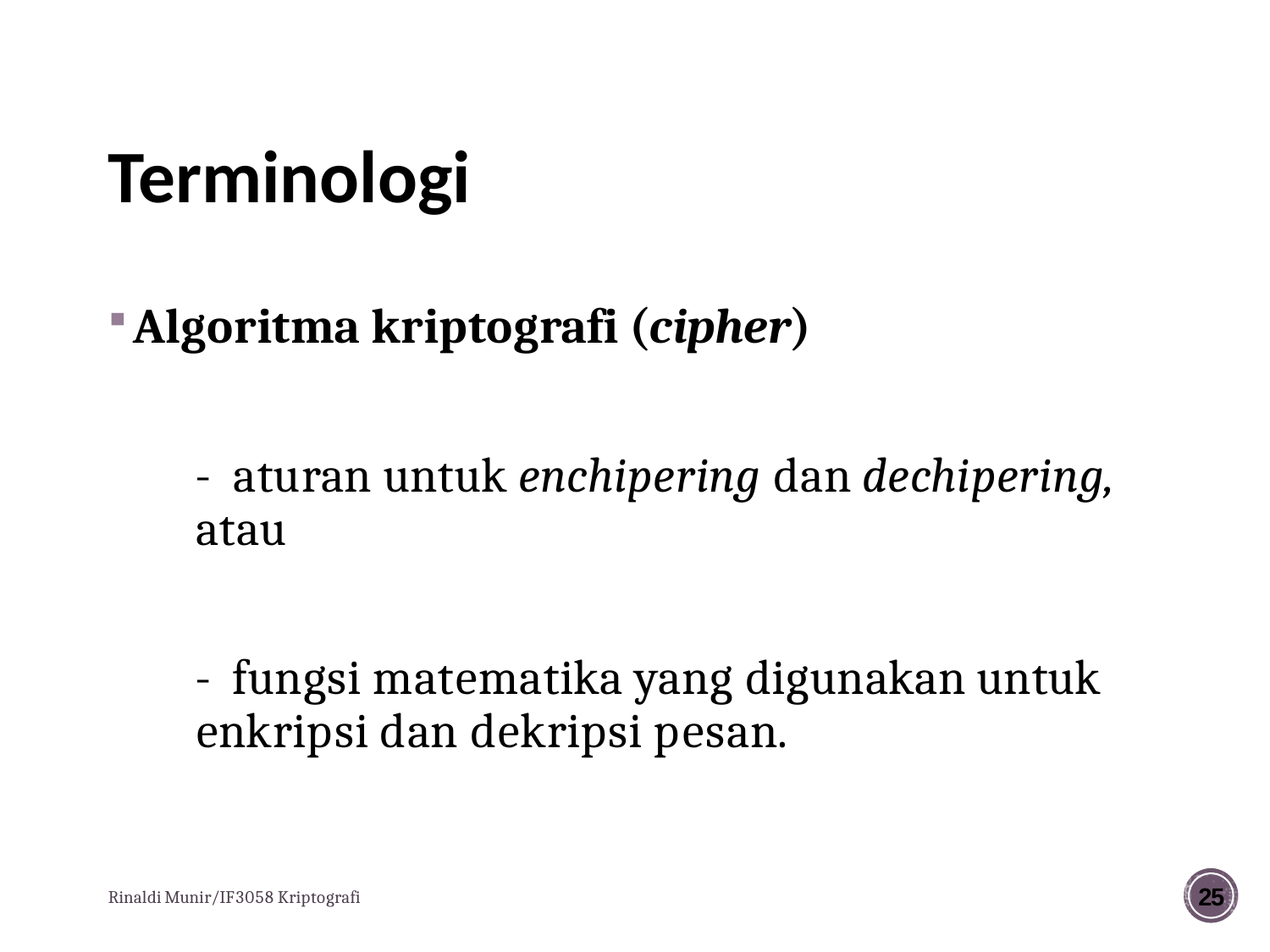

# Terminologi
Algoritma kriptografi (cipher)

	-  aturan untuk enchipering dan dechipering, atau

	-  fungsi matematika yang digunakan untuk enkripsi dan dekripsi pesan.

Rinaldi Munir/IF3058 Kriptografi
25